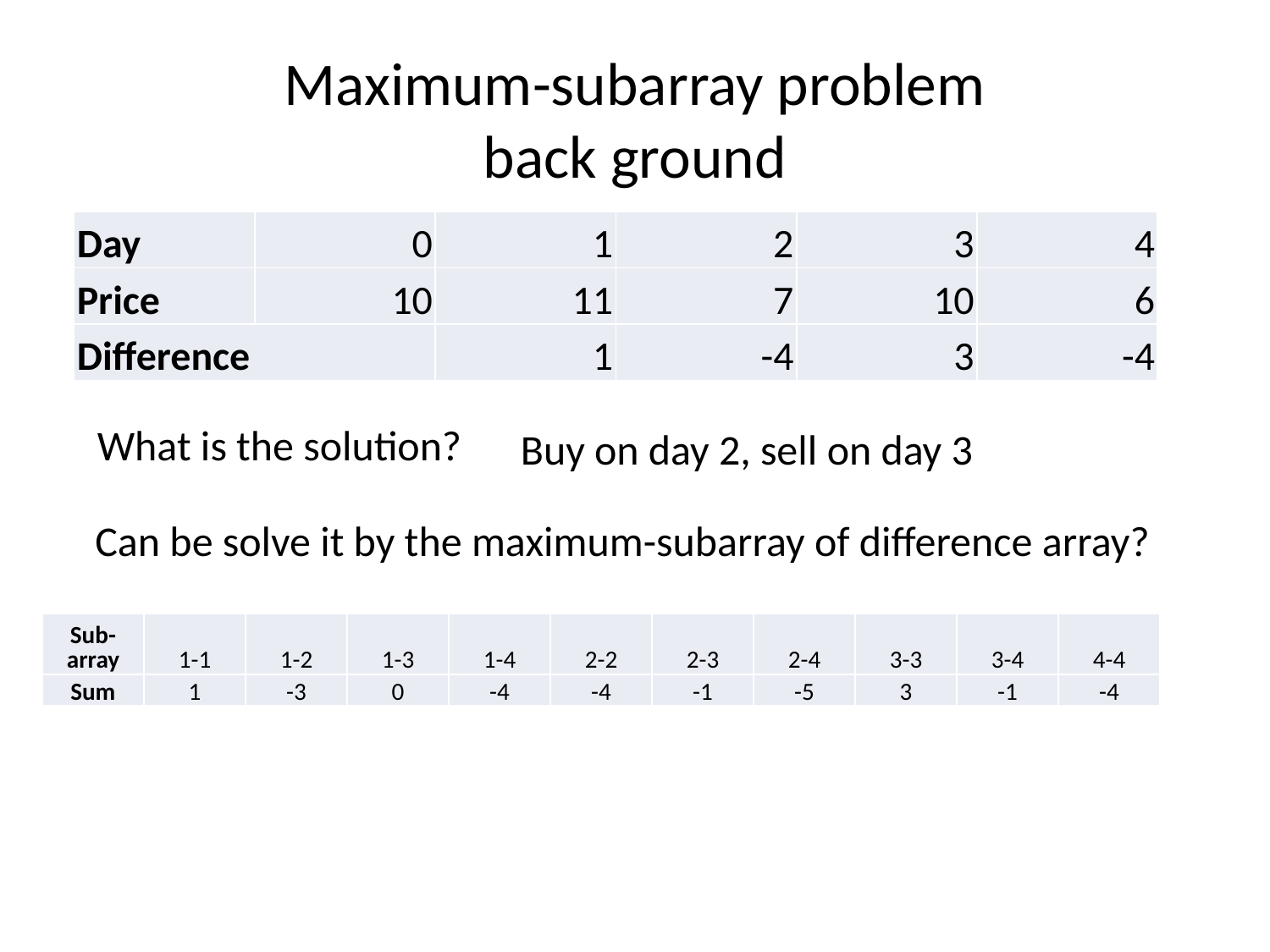

# Maximum-subarray problem back ground
| Day | 0 | 1 | 2 | 3 | 4 |
| --- | --- | --- | --- | --- | --- |
| Price | 10 | 11 | 7 | 10 | 6 |
| Difference |  | 1 | -4 | 3 | -4 |
What is the solution?
Buy on day 2, sell on day 3
Can be solve it by the maximum-subarray of difference array?
| Sub-array | 1-1 | 1-2 | 1-3 | 1-4 | 2-2 | 2-3 | 2-4 | 3-3 | 3-4 | 4-4 |
| --- | --- | --- | --- | --- | --- | --- | --- | --- | --- | --- |
| Sum | 1 | -3 | 0 | -4 | -4 | -1 | -5 | 3 | -1 | -4 |